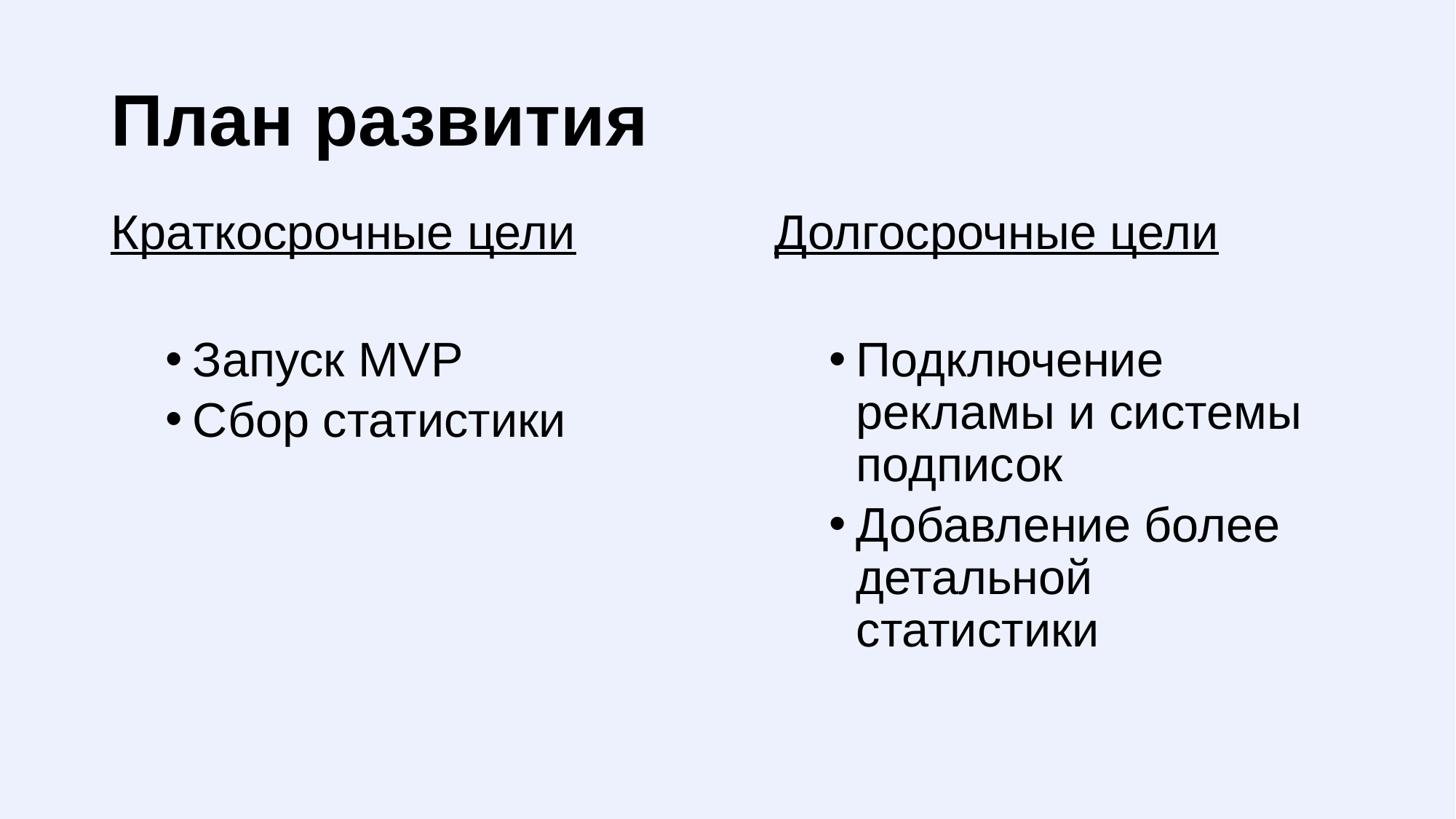

План развития
Краткосрочные цели

Запуск MVP
Сбор статистики

Долгосрочные цели

Подключение рекламы и системы подписок
Добавление более детальной статистики
12